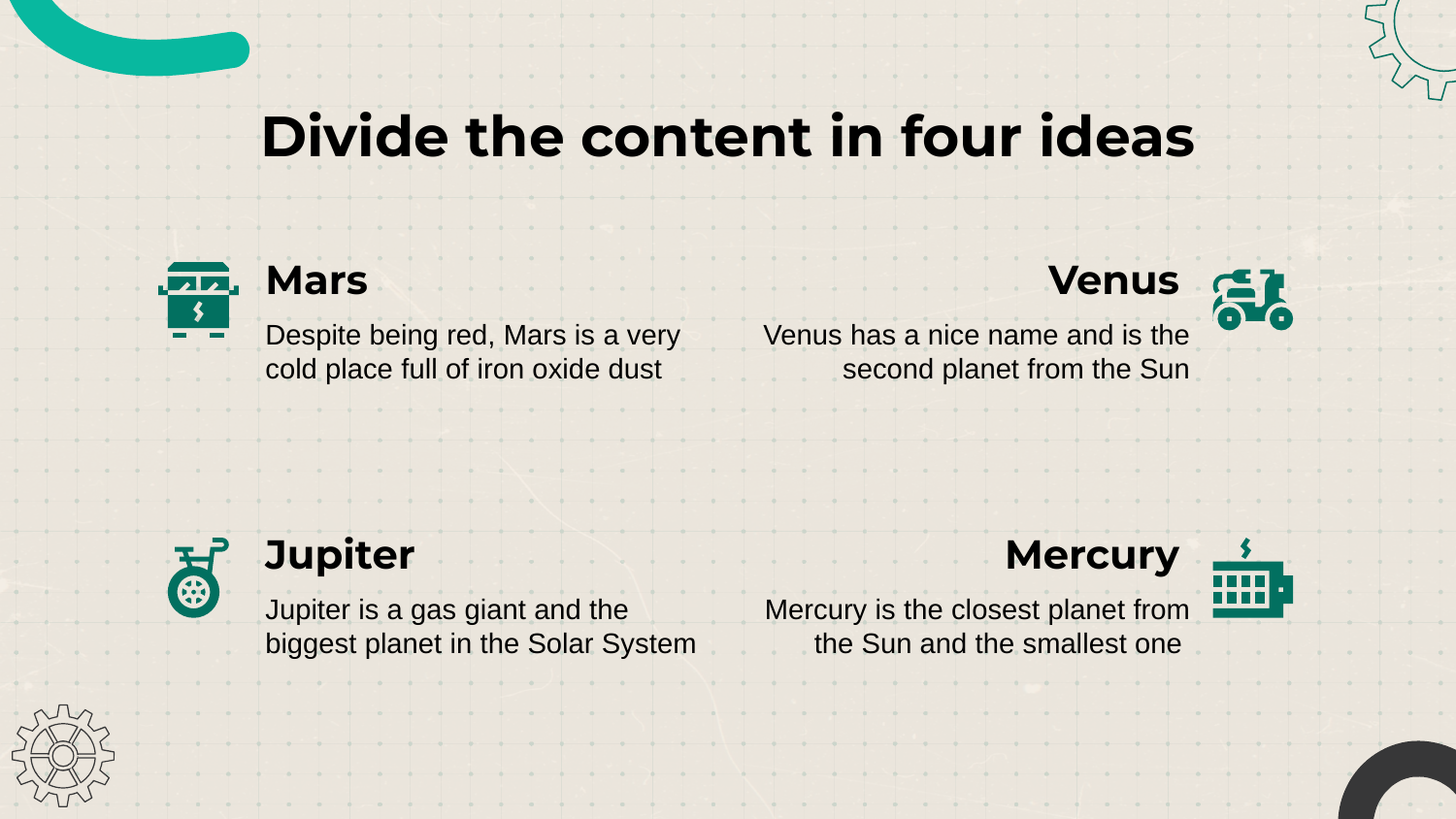

# Divide the content in four ideas
Mars
Venus

Despite being red, Mars is a very cold place full of iron oxide dust
Venus has a nice name and is the second planet from the Sun
Jupiter
Mercury

Jupiter is a gas giant and the biggest planet in the Solar System
Mercury is the closest planet from the Sun and the smallest one